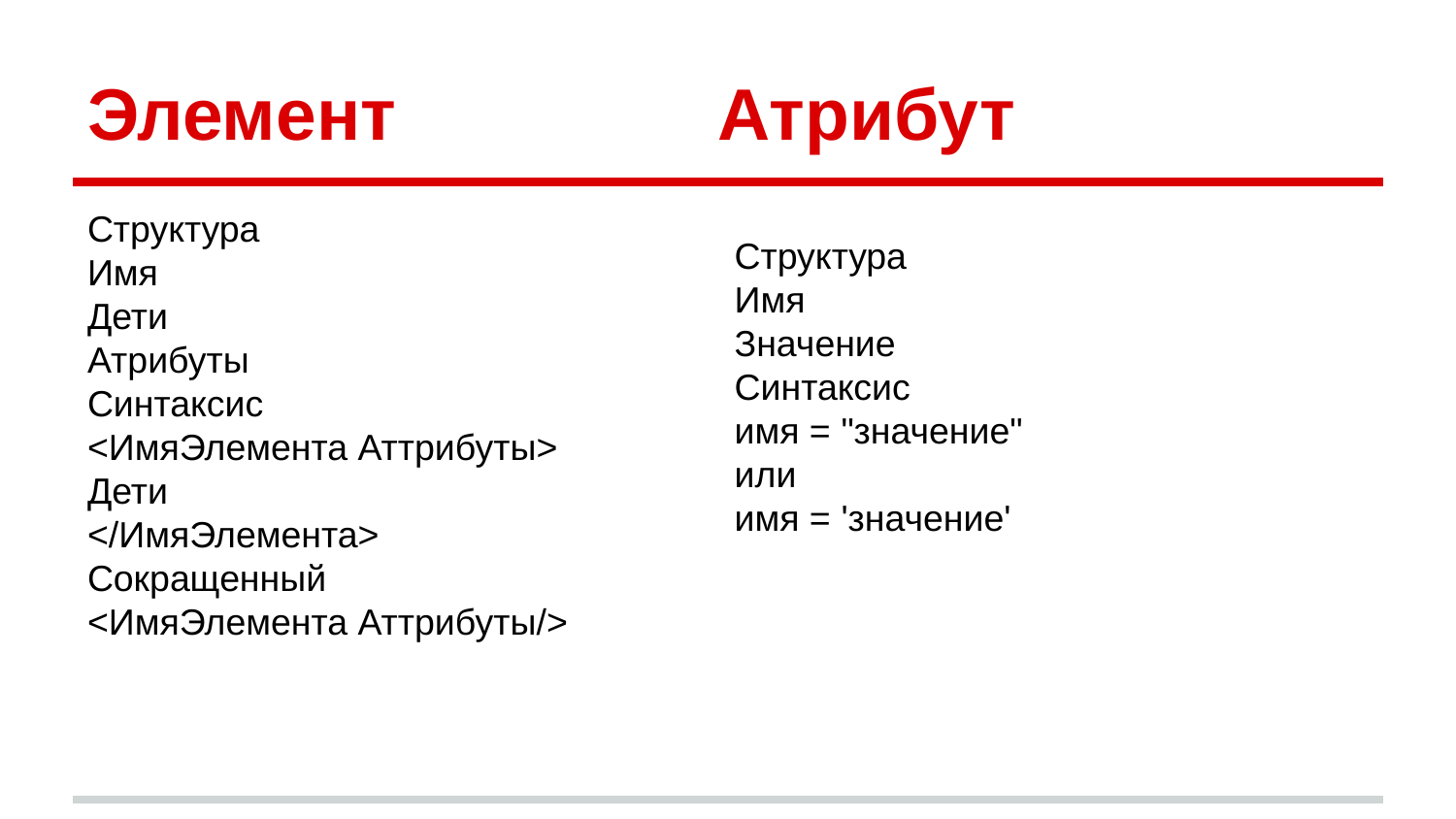

# Элемент                Атрибут
Структура
Имя
Дети
Атрибуты
Синтаксис
<ИмяЭлемента Аттрибуты>
Дети
</ИмяЭлемента>
Сокращенный
<ИмяЭлемента Аттрибуты/>

Структура
Имя
Значение
Синтаксис
имя = "значение"
или
имя = 'значение'